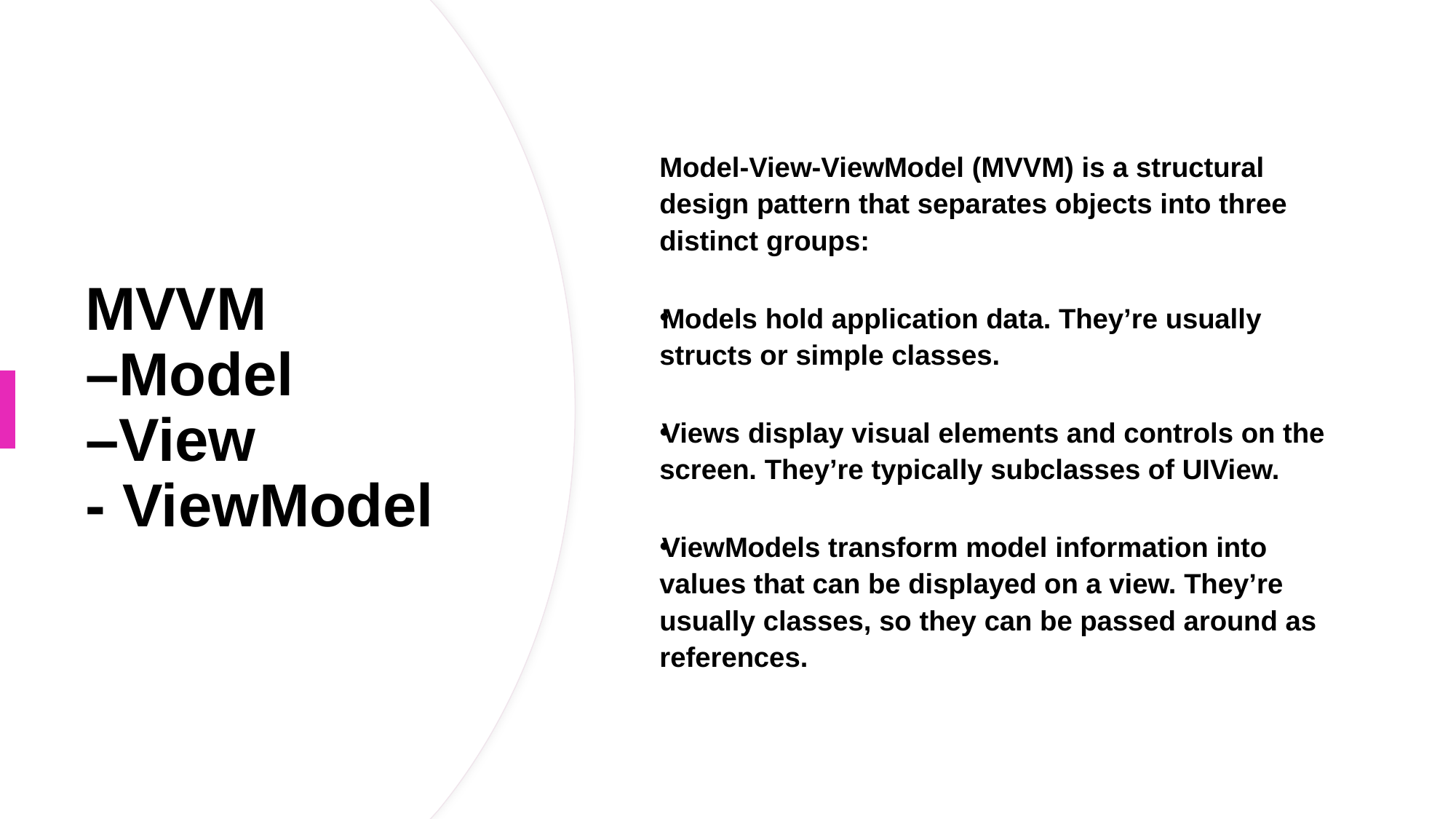

Model-View-ViewModel (MVVM) is a structural design pattern that separates objects into three distinct groups:

Models hold application data. They’re usually structs or simple classes.

Views display visual elements and controls on the screen. They’re typically subclasses of UIView.

ViewModels transform model information into values that can be displayed on a view. They’re usually classes, so they can be passed around as references.
# MVVM –Model –View - ViewModel